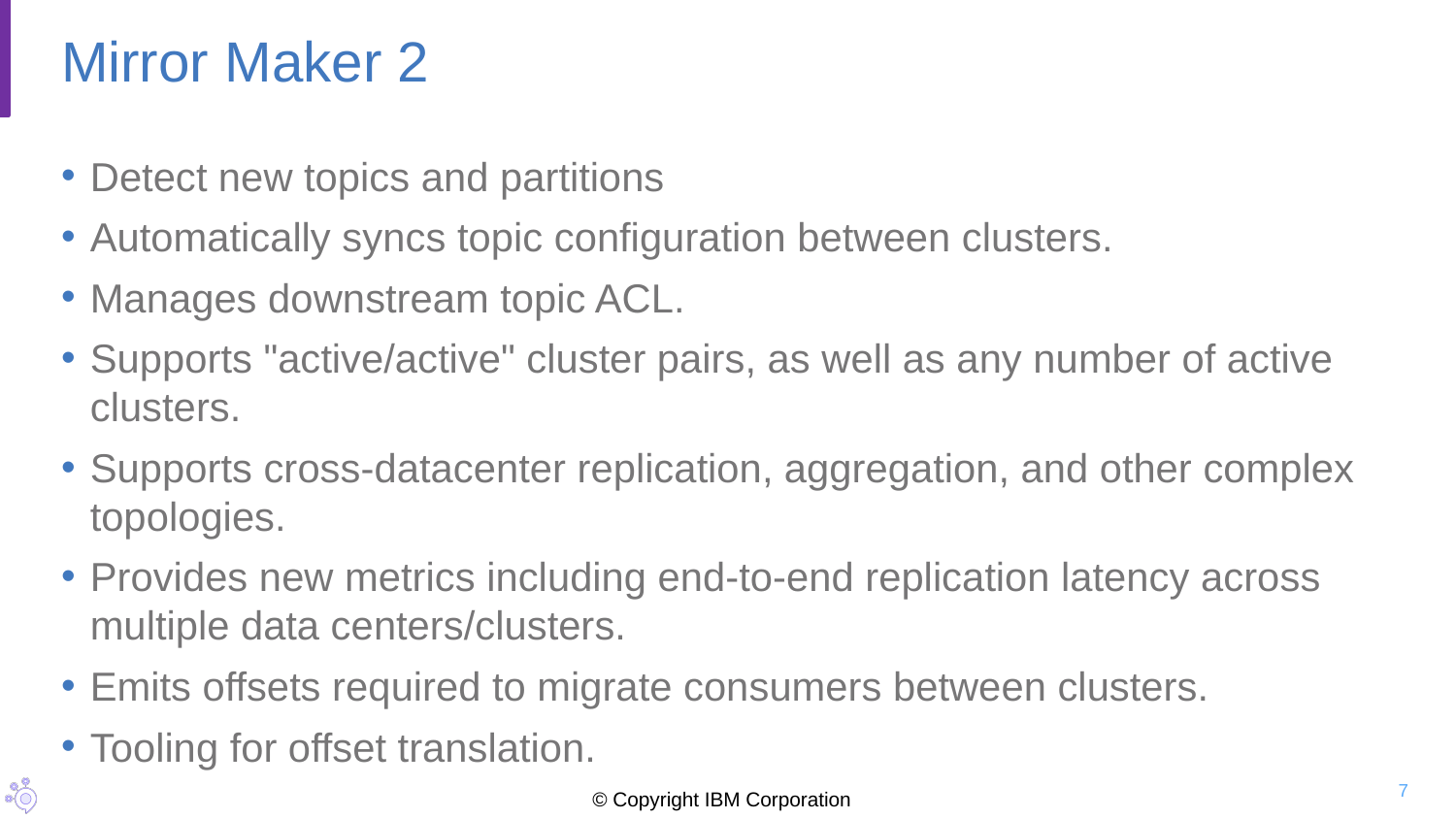

# Mirror Maker 2
Detect new topics and partitions
Automatically syncs topic configuration between clusters.
Manages downstream topic ACL.
Supports "active/active" cluster pairs, as well as any number of active clusters.
Supports cross-datacenter replication, aggregation, and other complex topologies.
Provides new metrics including end-to-end replication latency across multiple data centers/clusters.
Emits offsets required to migrate consumers between clusters.
Tooling for offset translation.

7